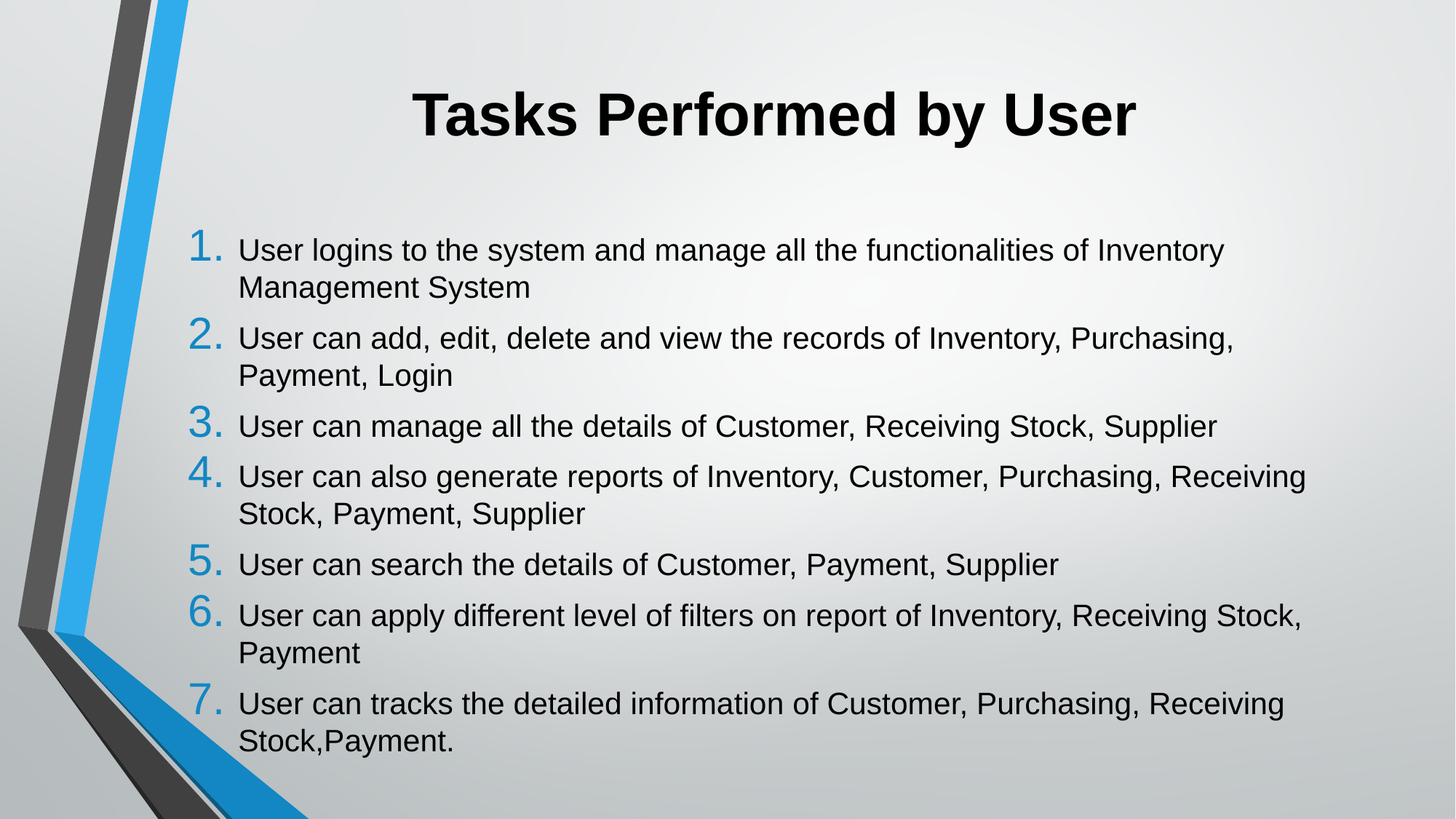

# Tasks Performed by User
User logins to the system and manage all the functionalities of Inventory Management System
User can add, edit, delete and view the records of Inventory, Purchasing, Payment, Login
User can manage all the details of Customer, Receiving Stock, Supplier
User can also generate reports of Inventory, Customer, Purchasing, Receiving Stock, Payment, Supplier
User can search the details of Customer, Payment, Supplier
User can apply different level of filters on report of Inventory, Receiving Stock, Payment
User can tracks the detailed information of Customer, Purchasing, Receiving Stock,Payment.